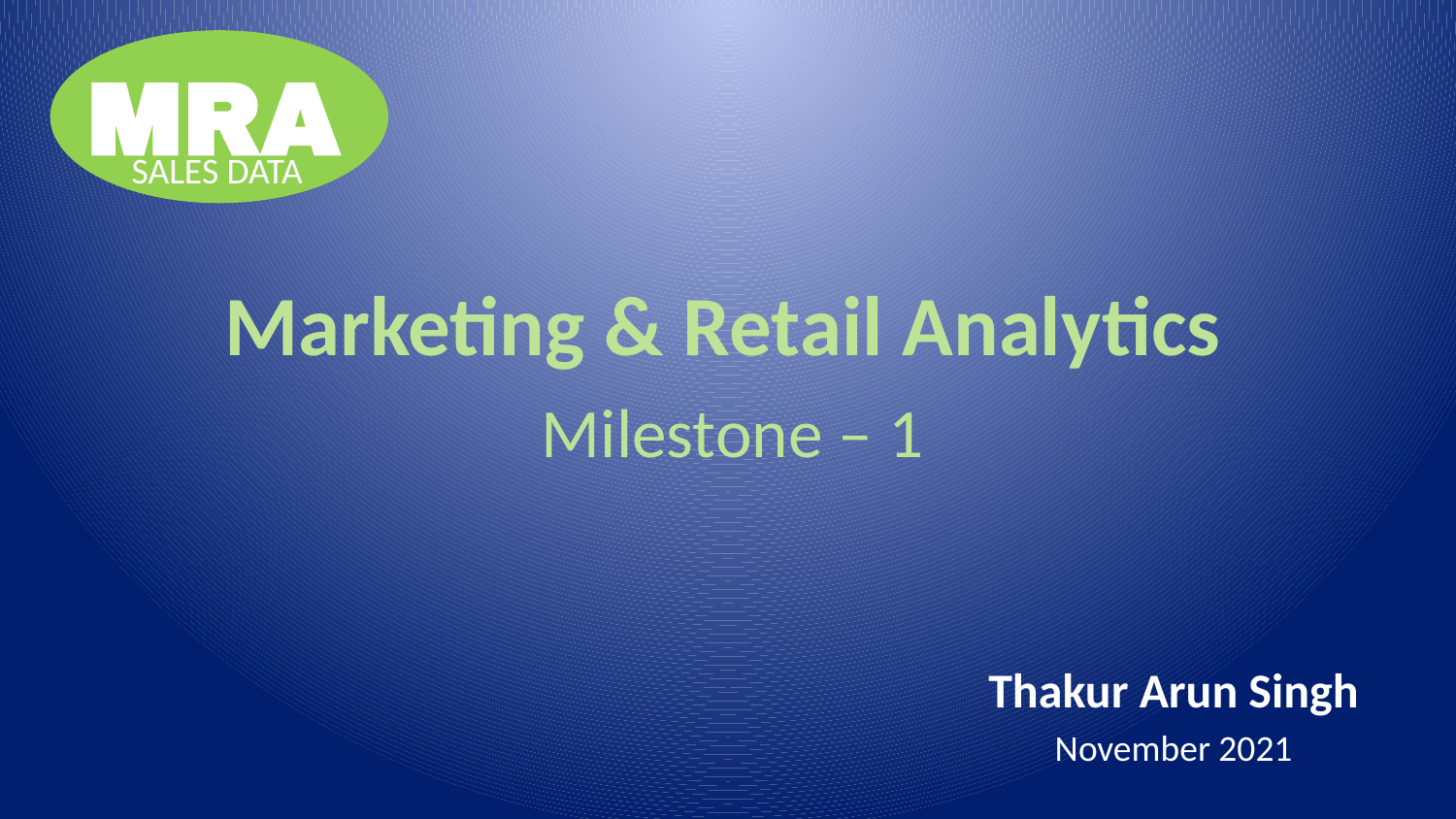

MRA
SALES DATA
# Marketing & Retail Analytics Milestone – 1
Thakur Arun Singh
November 2021